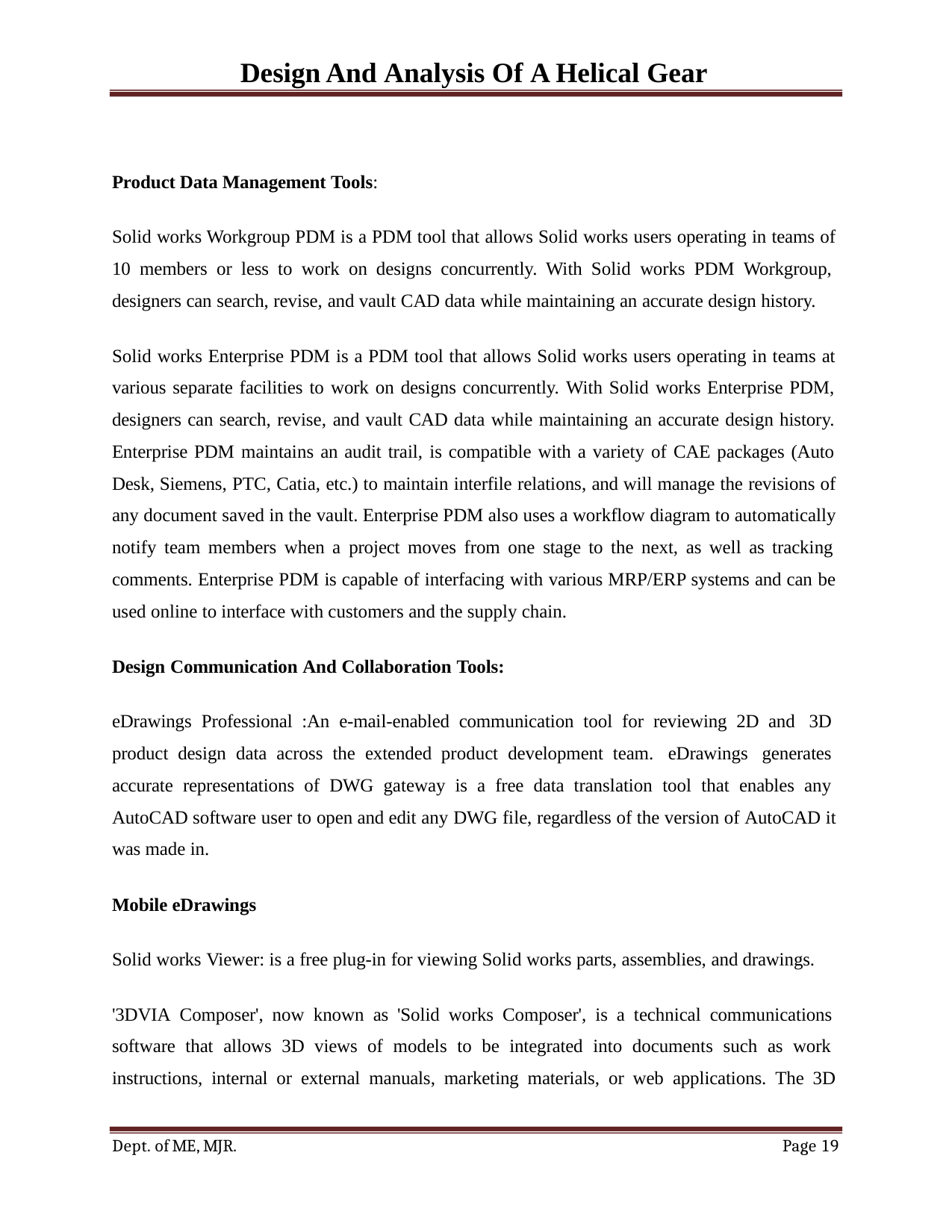

Design And Analysis Of A Helical Gear

Product Data Management Tools:

Solid works Workgroup PDM is a PDM tool that allows Solid works users operating in teams of  10 members or less to work on designs concurrently. With Solid works PDM Workgroup,  designers can search, revise, and vault CAD data while maintaining an accurate design history.

Solid works Enterprise PDM is a PDM tool that allows Solid works users operating in teams at  various separate facilities to work on designs concurrently. With Solid works Enterprise PDM,  designers can search, revise, and vault CAD data while maintaining an accurate design history.  Enterprise PDM maintains an audit trail, is compatible with a variety of CAE packages (Auto  Desk, Siemens, PTC, Catia, etc.) to maintain interfile relations, and will manage the revisions of  any document saved in the vault. Enterprise PDM also uses a workflow diagram to automatically  notify team members when a project moves from one stage to the next, as well as tracking  comments. Enterprise PDM is capable of interfacing with various MRP/ERP systems and can be  used online to interface with customers and the supply chain.

Design Communication And Collaboration Tools:

eDrawings Professional :An e-mail-enabled communication tool for reviewing 2D and 3D  product design data across the extended product development team. eDrawings generates  accurate representations of DWG gateway is a free data translation tool that enables any  AutoCAD software user to open and edit any DWG file, regardless of the version of AutoCAD it  was made in.

Mobile eDrawings

Solid works Viewer: is a free plug-in for viewing Solid works parts, assemblies, and drawings.

'3DVIA Composer', now known as 'Solid works Composer', is a technical communications  software that allows 3D views of models to be integrated into documents such as work  instructions, internal or external manuals, marketing materials, or web applications. The 3D

Dept. of ME, MJR.
Page 19